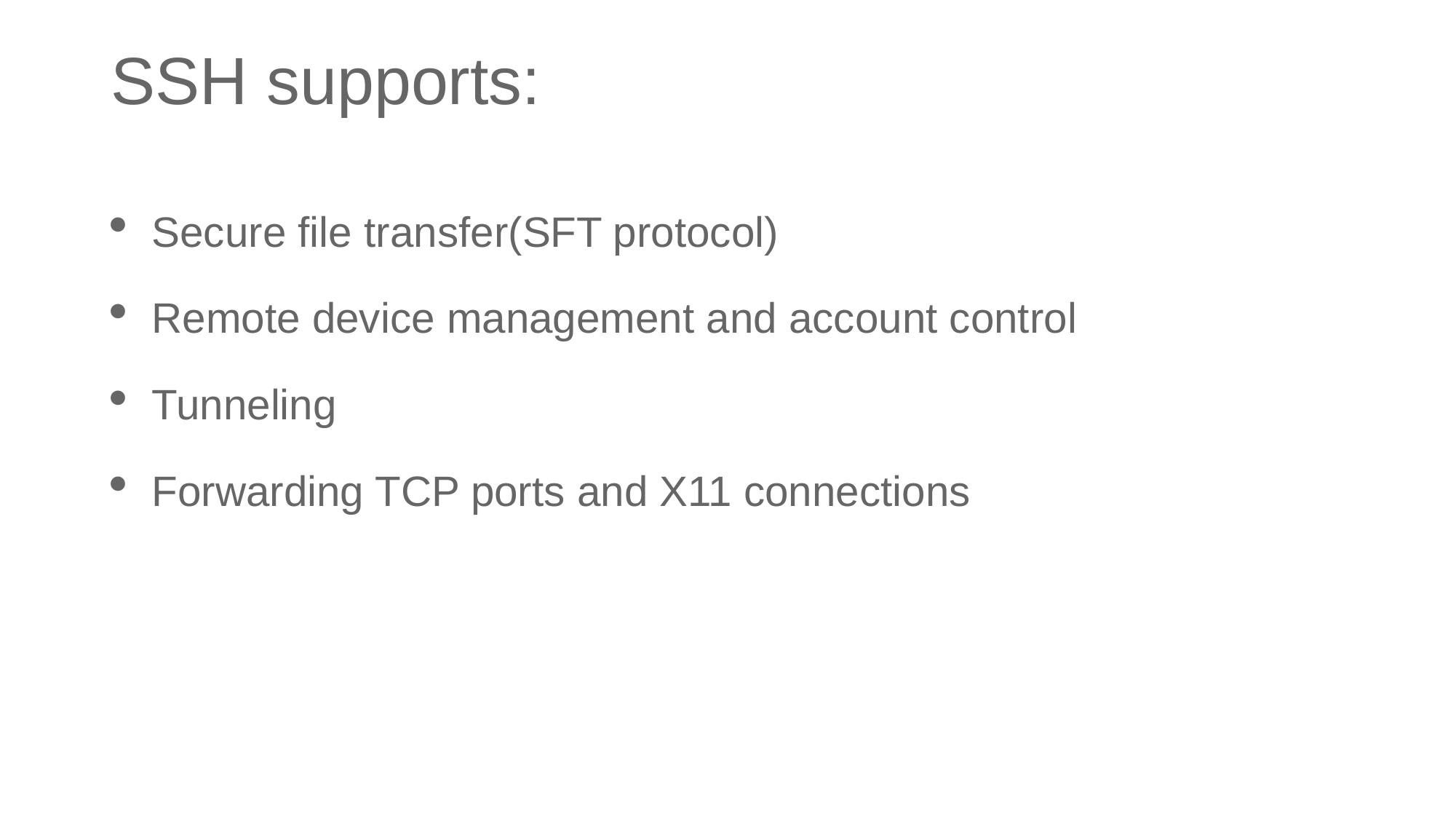

# SSH supports:
Secure file transfer(SFT protocol)
Remote device management and account control
Tunneling
Forwarding TCP ports and X11 connections